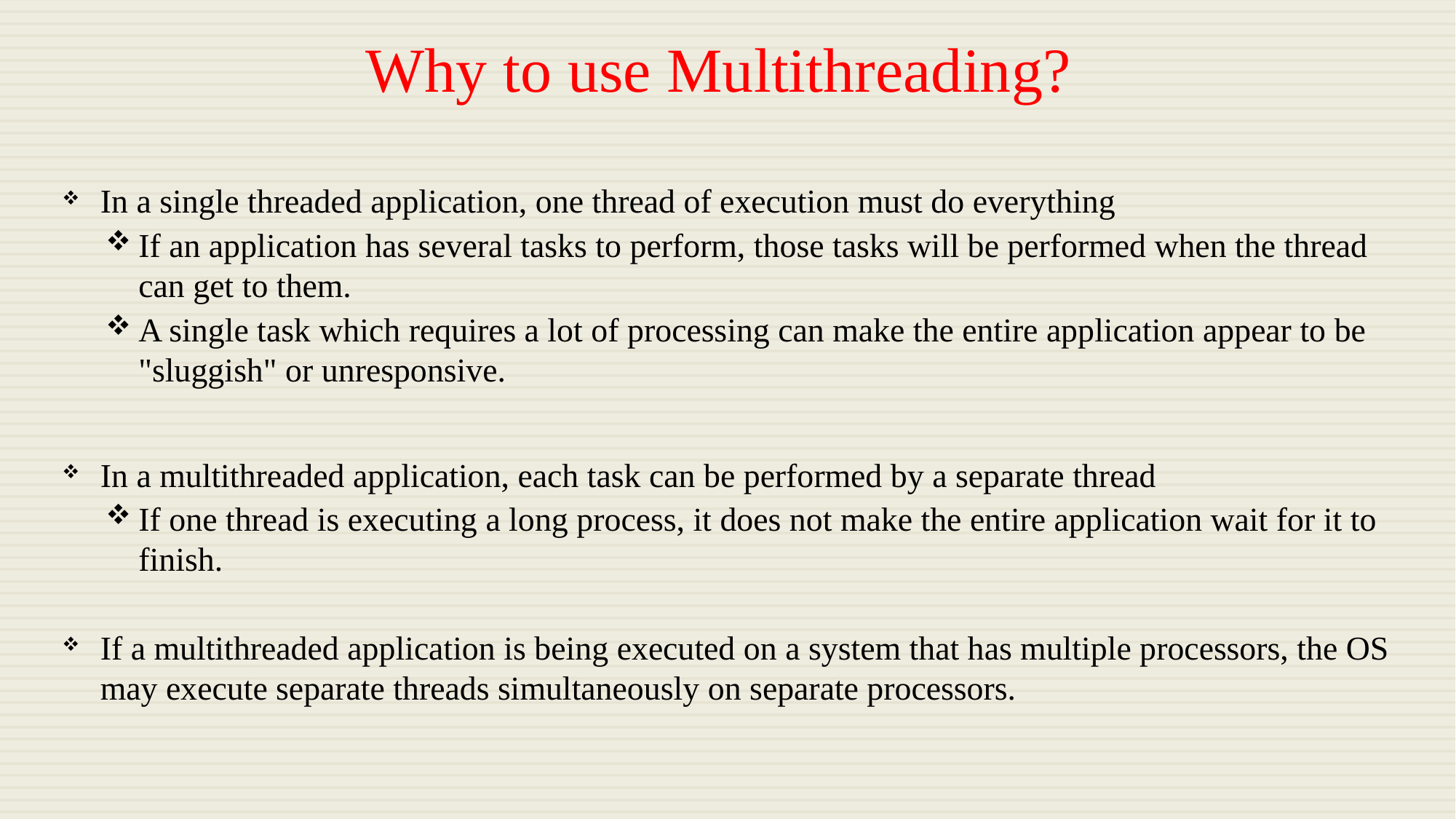

Why to use Multithreading?

In a single threaded application, one thread of execution must do everything
If an application has several tasks to perform, those tasks will be performed when the thread can get to them.
A single task which requires a lot of processing can make the entire application appear to be "sluggish" or unresponsive.

In a multithreaded application, each task can be performed by a separate thread
If one thread is executing a long process, it does not make the entire application wait for it to finish.

If a multithreaded application is being executed on a system that has multiple processors, the OS may execute separate threads simultaneously on separate processors.